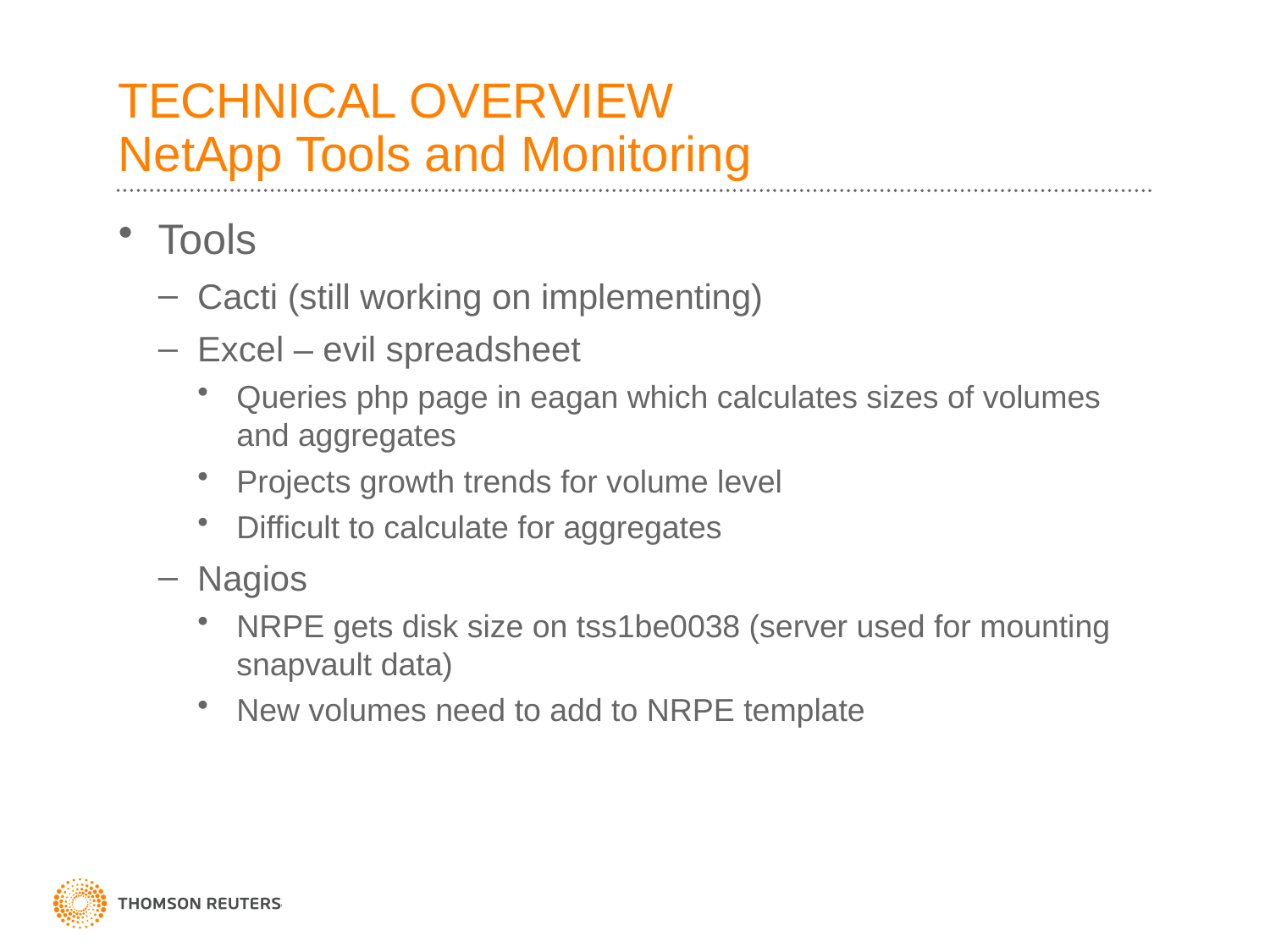

# TECHNICAL OVERVIEW NetApp Tools and Monitoring
Tools
Cacti (still working on implementing)
Excel – evil spreadsheet
Queries php page in eagan which calculates sizes of volumes and aggregates
Projects growth trends for volume level
Difficult to calculate for aggregates
Nagios
NRPE gets disk size on tss1be0038 (server used for mounting snapvault data)
New volumes need to add to NRPE template